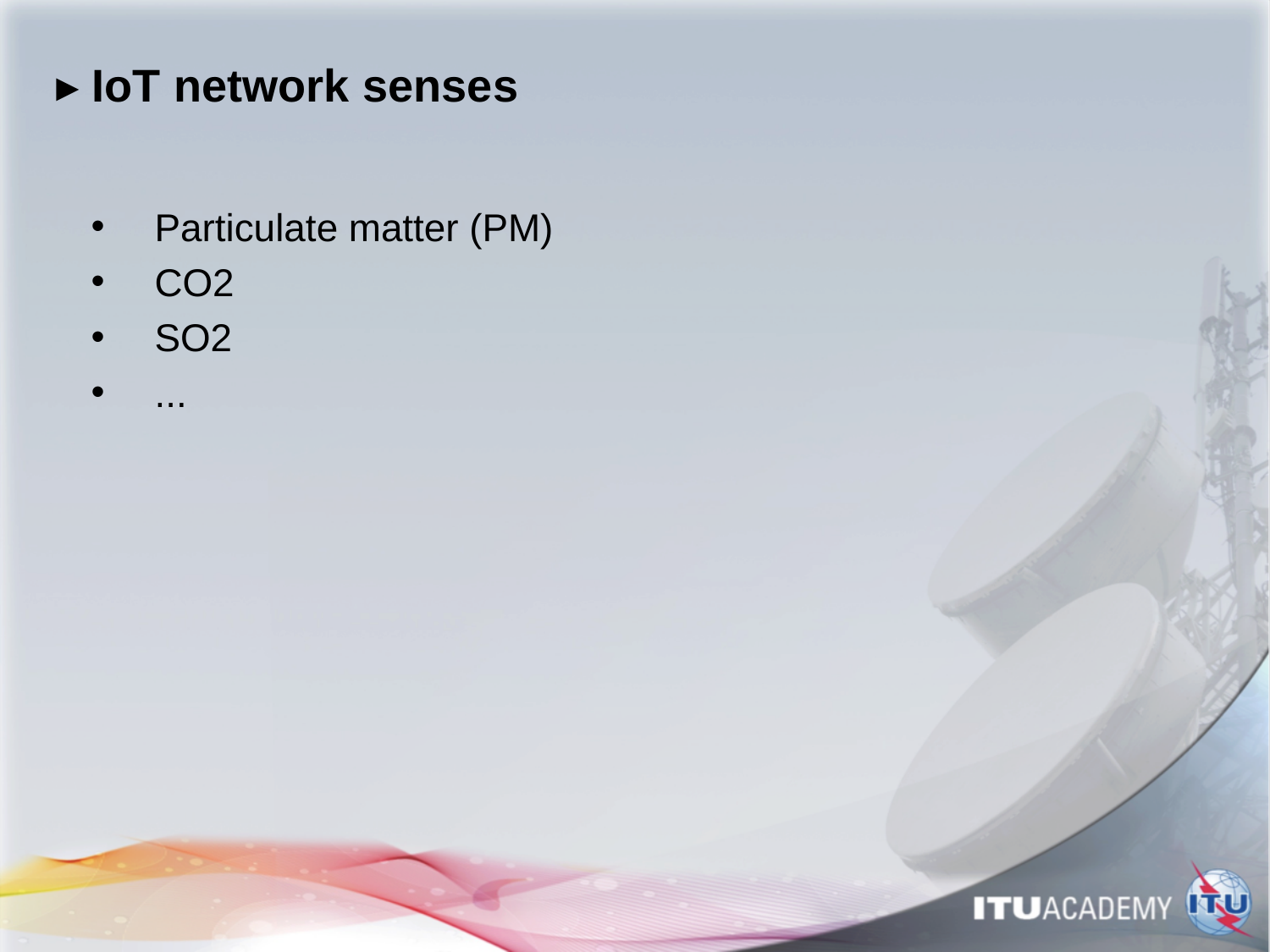

# ▸ IoT network senses
Particulate matter (PM)
CO2
SO2
...